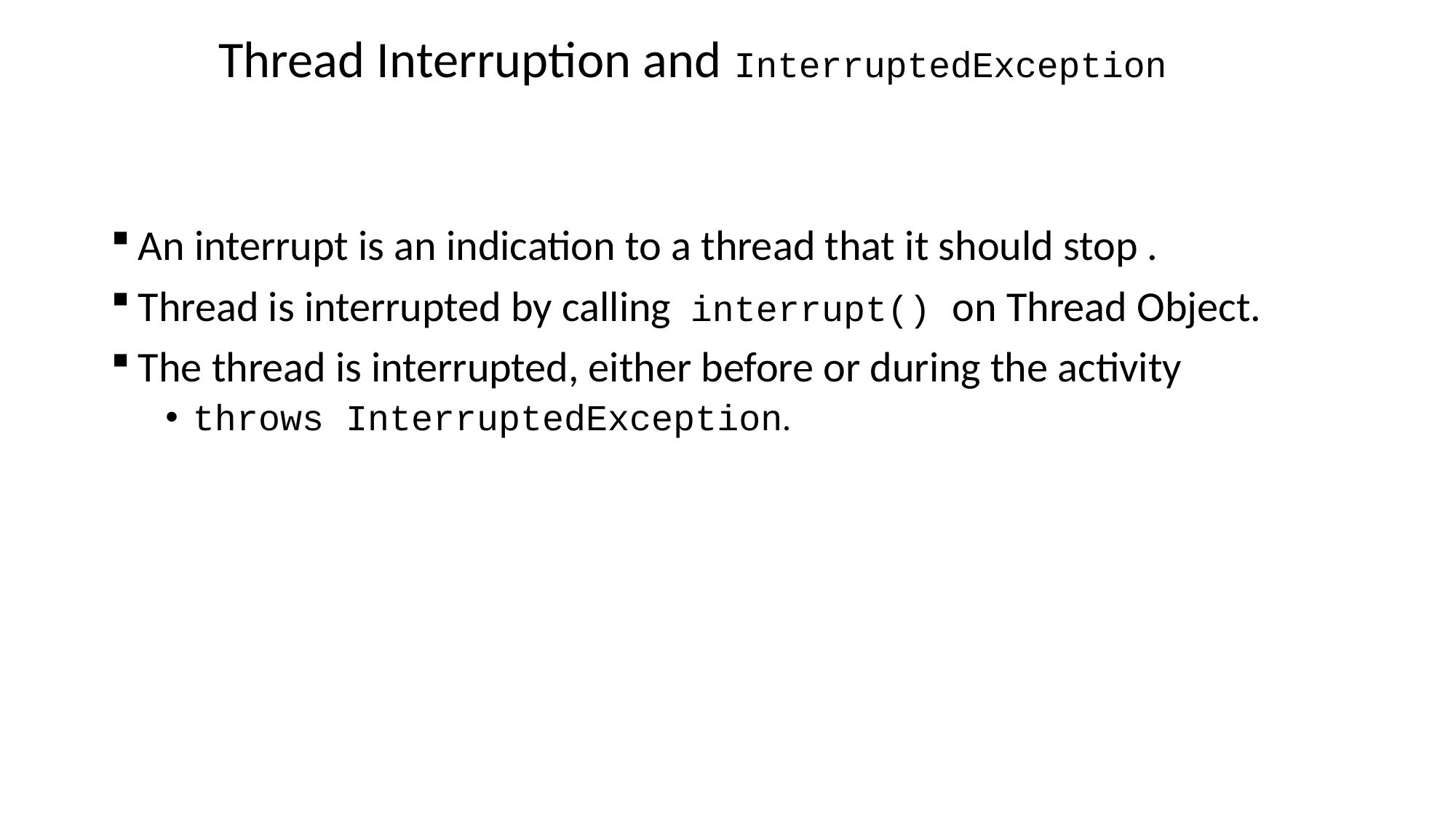

# Thread Interruption and InterruptedException
An interrupt is an indication to a thread that it should stop .
Thread is interrupted by calling  interrupt() on Thread Object.
The thread is interrupted, either before or during the activity
throws InterruptedException.